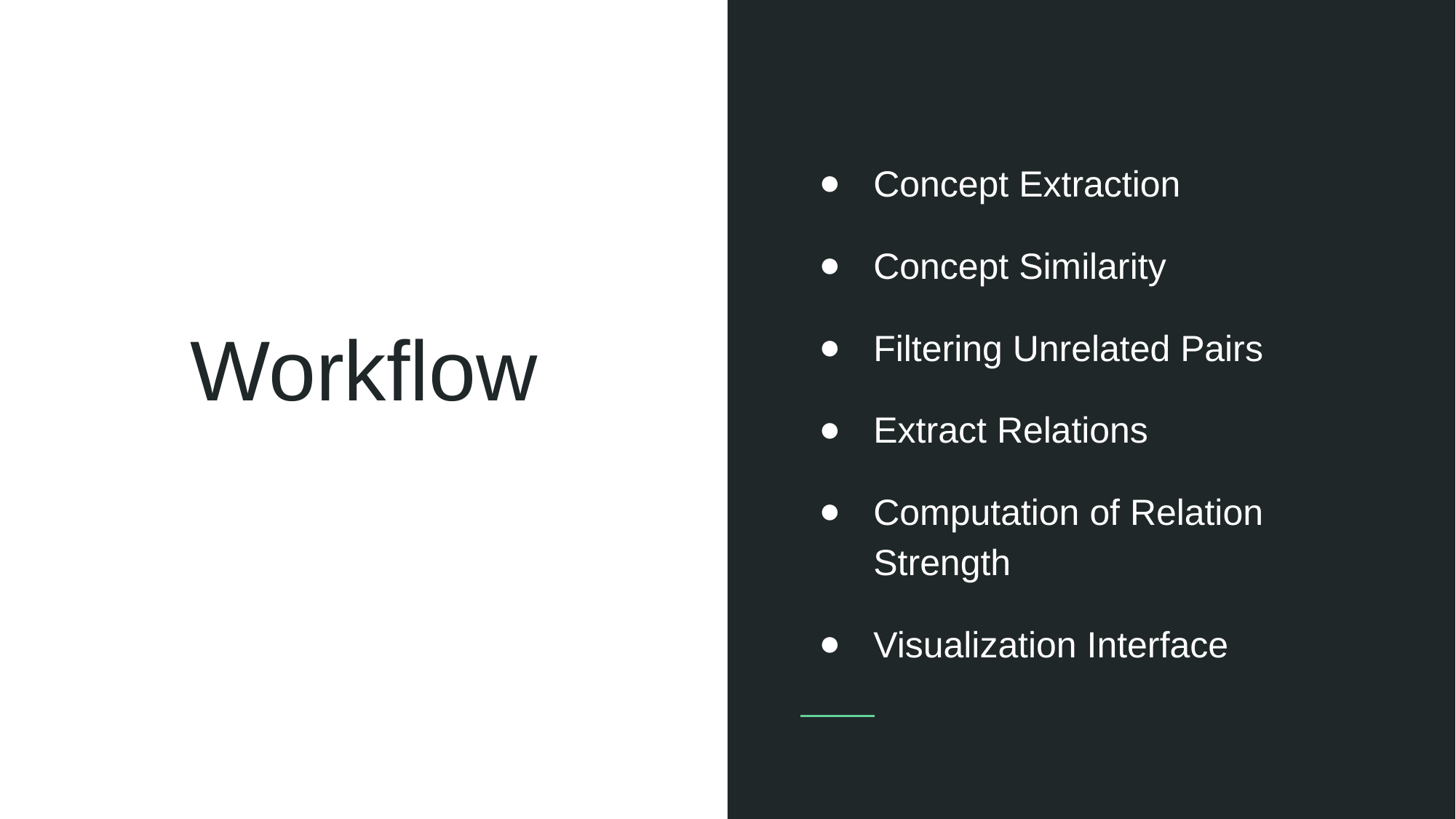

Concept Extraction
Concept Similarity
Filtering Unrelated Pairs
Extract Relations
Computation of Relation Strength
Visualization Interface
# Workflow